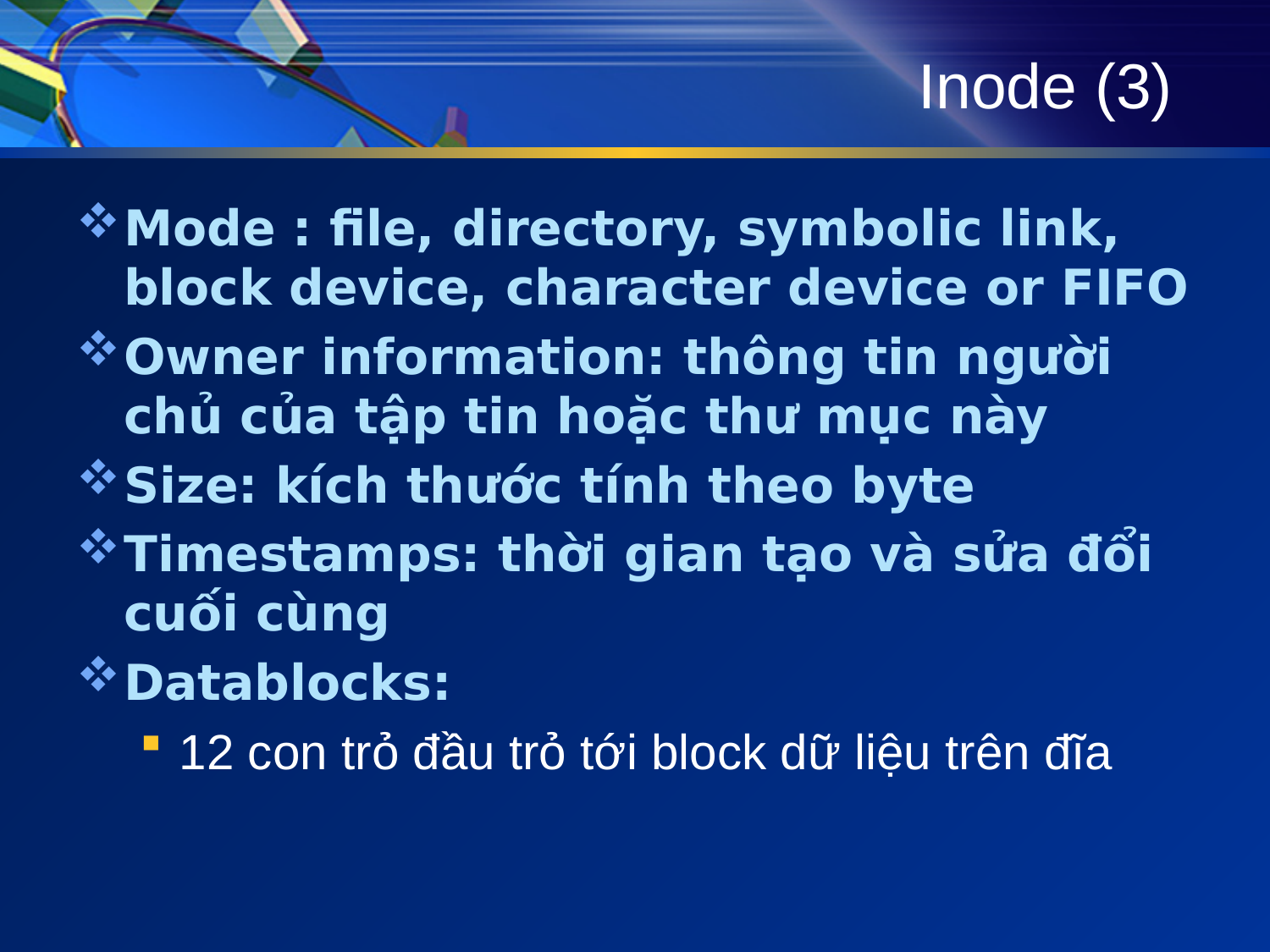

# Inode (3)
Mode : file, directory, symbolic link, block device, character device or FIFO
Owner information: thông tin người chủ của tập tin hoặc thư mục này
Size: kích thước tính theo byte
Timestamps: thời gian tạo và sửa đổi cuối cùng
Datablocks:
12 con trỏ đầu trỏ tới block dữ liệu trên đĩa